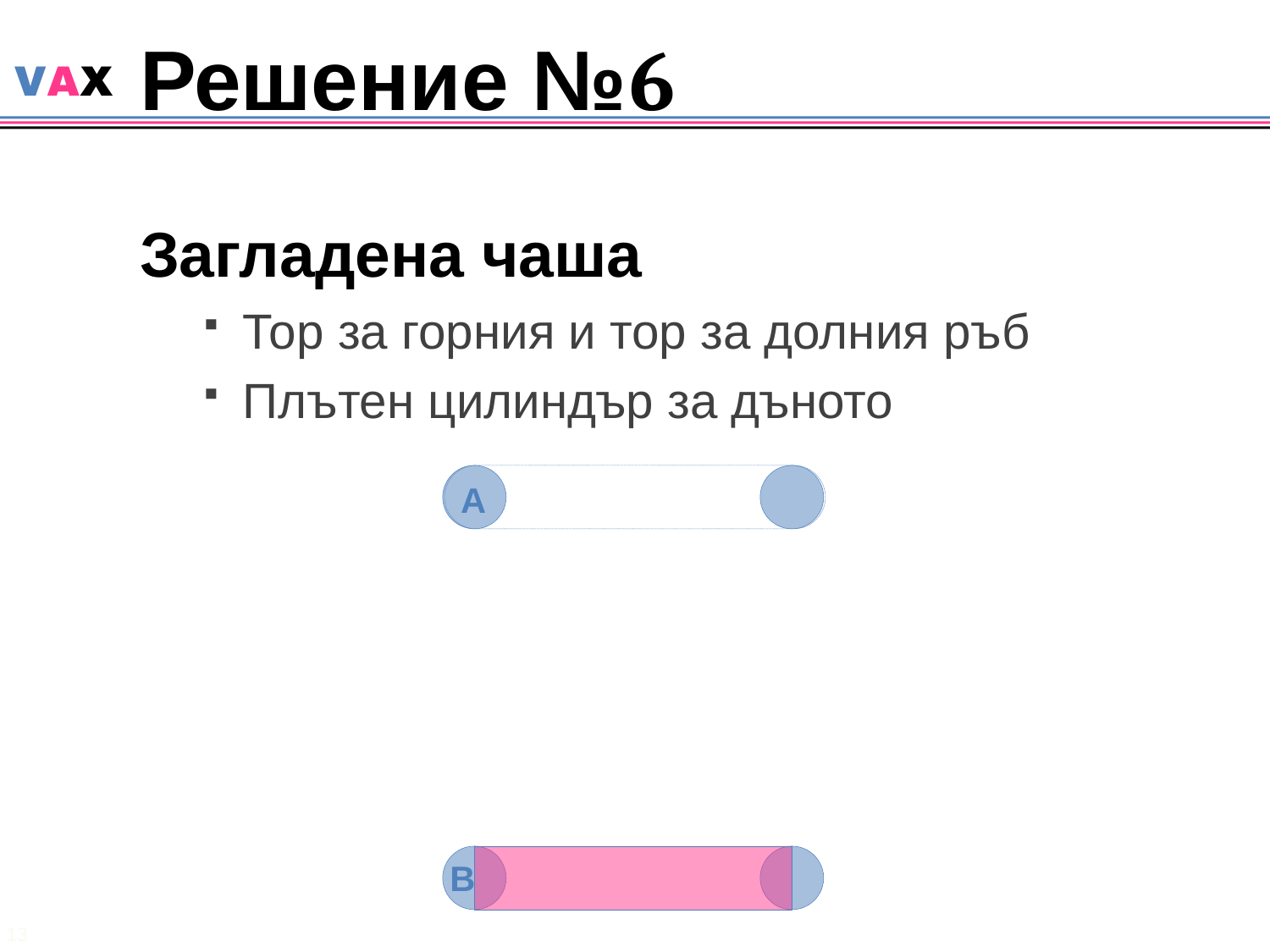

# Решение №6
Загладена чаша
Тор за горния и тор за долния ръб
Плътен цилиндър за дъното

A

B